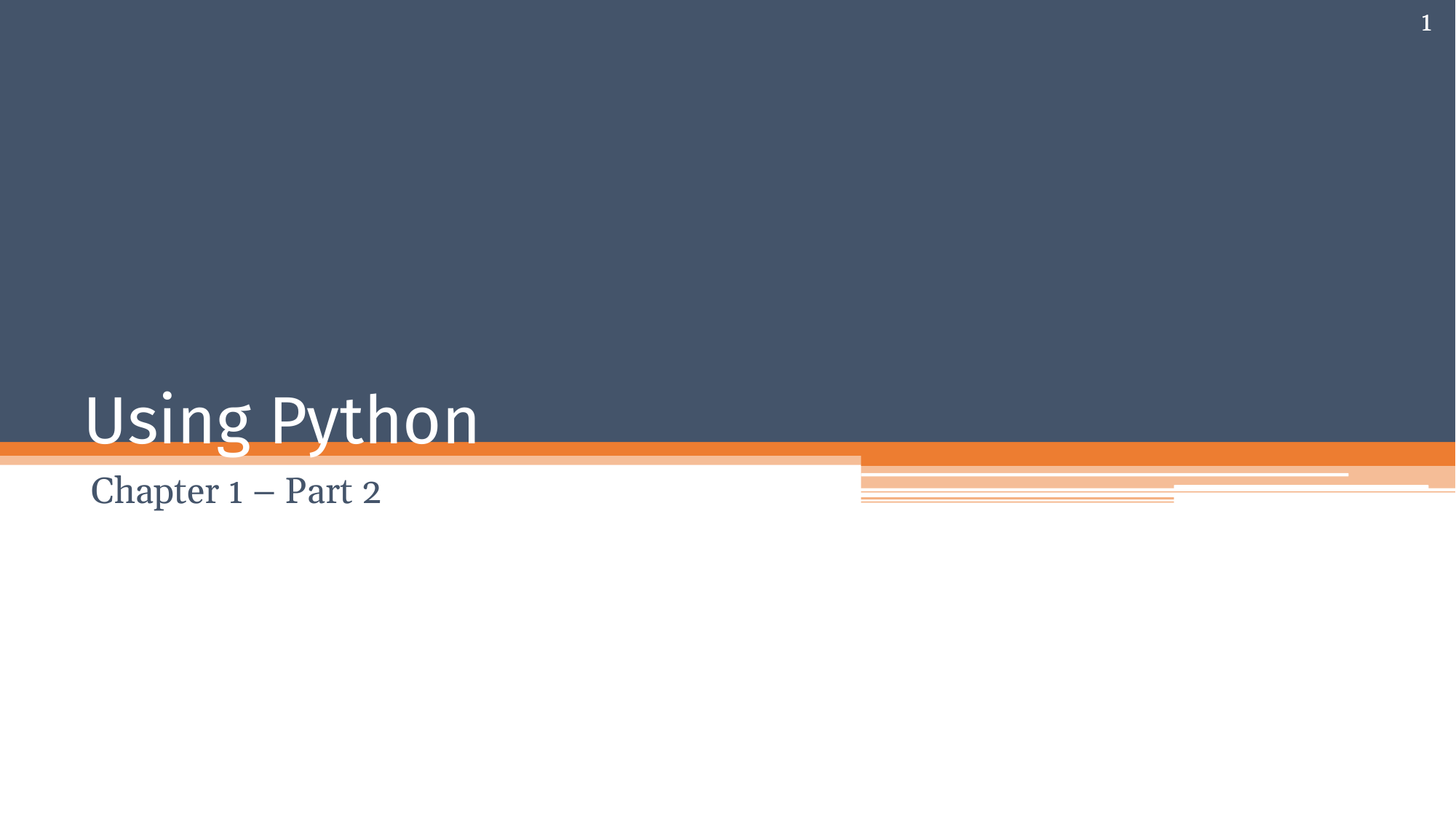

1
# Using Python
Chapter 1 – Part 2